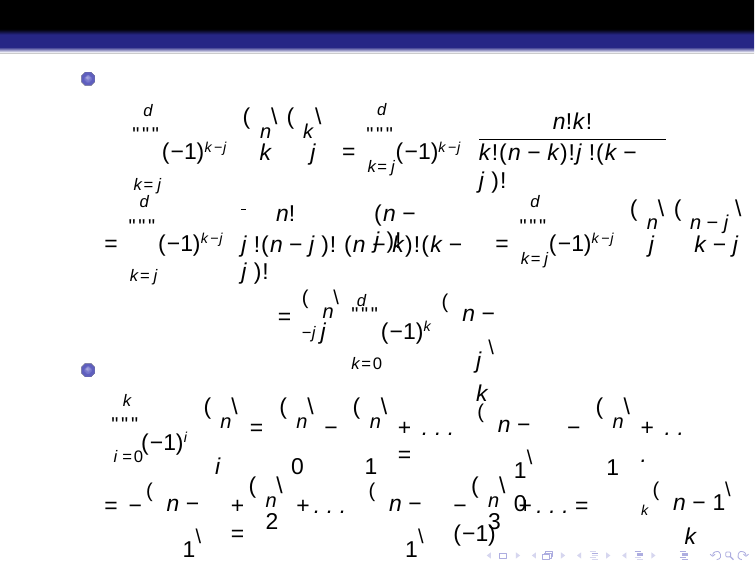

(n\(k\
d
"""(−1)k−j
k=j
d
= """(−1)k−j
n!k!
k	j
k!(n − k)!j !(k − j )!

k=j
(n\(n − j \
d
= """(−1)k−j
k=j

d
= """(−1)k−j
n!
(n − j )!
j !(n − j )! (n − k)!(k − j )!
j	k − j
k=j
(n\ d −j
(n − j \ k
=
"""(−1)k
k=0
j
(n\	(n\	(n\
i	0	1
(n\

1
k
"""(−1)i
(n − 1\ 0
=
−
+ . . . =
−
+ . . .
i =0
(n\
(n\
(n − 1\ 1
(n − 1\ 2
k (n − 1\
k
= −
+	+. . . =
−	+. . . = (−1)
2
3